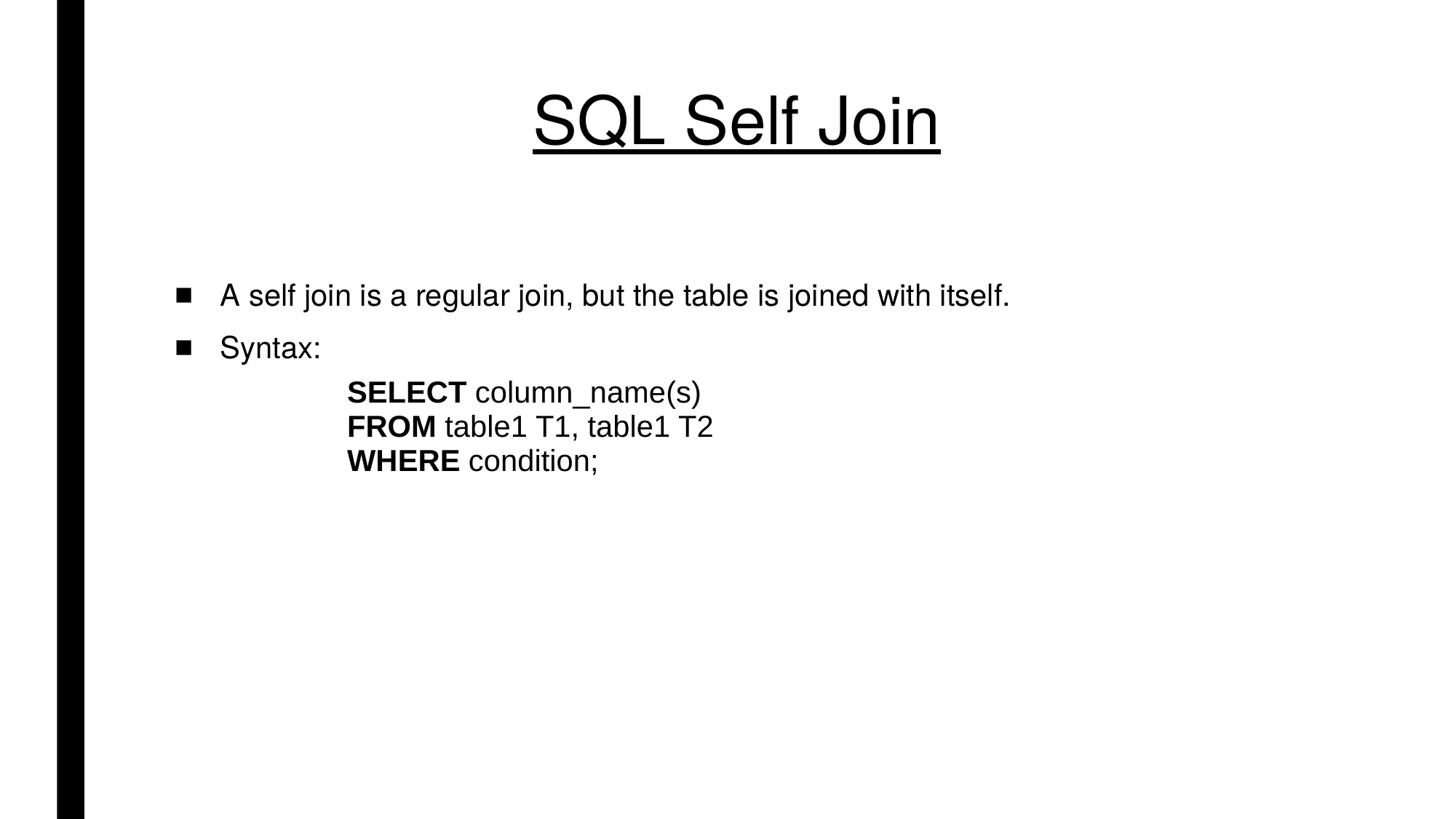

# SQL Self Join
A self join is a regular join, but the table is joined with itself.
Syntax:
	SELECT column_name(s)
	FROM table1 T1, table1 T2
	WHERE condition;